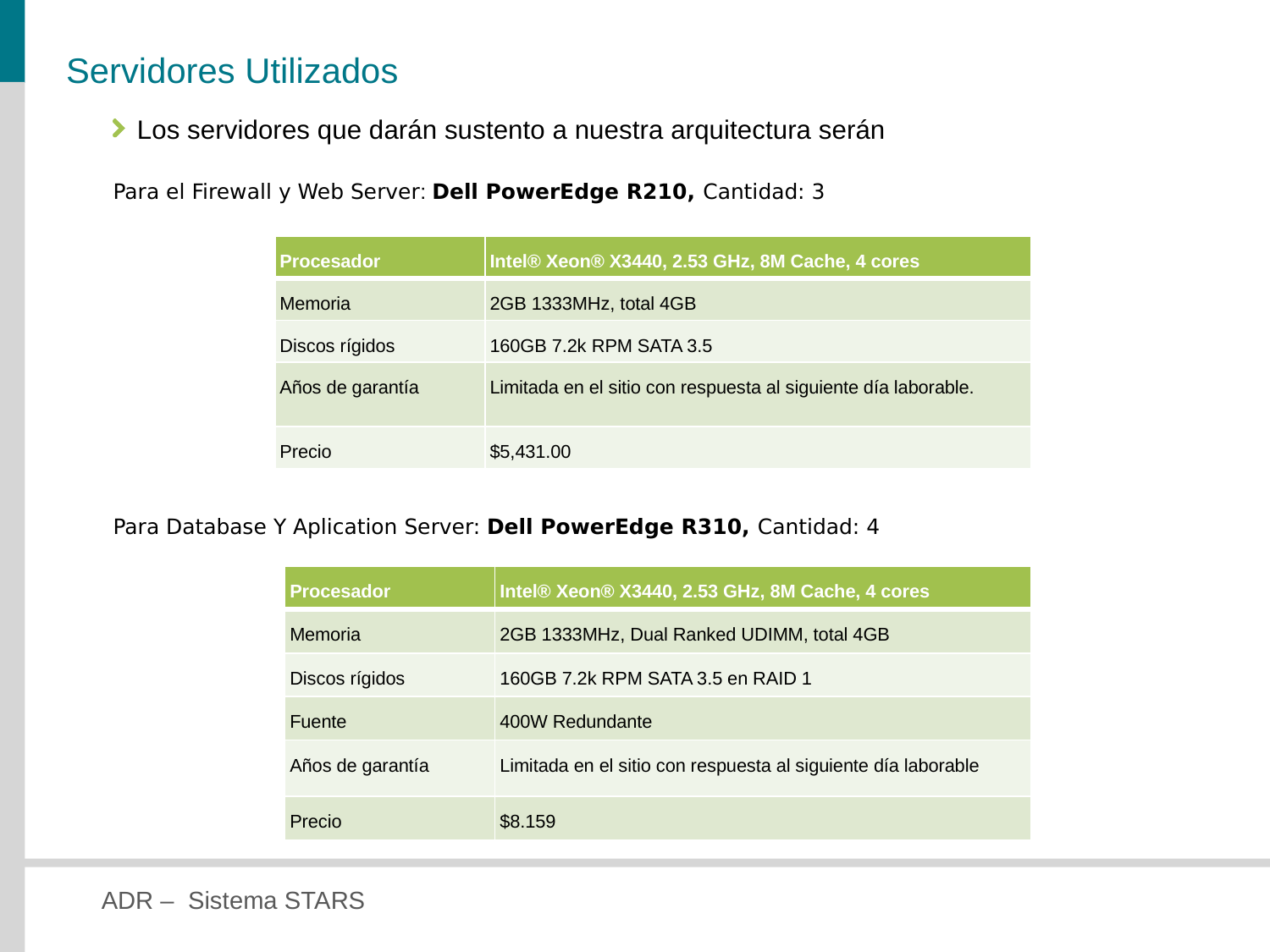

# Servidores Utilizados
Los servidores que darán sustento a nuestra arquitectura serán

Para el Firewall y Web Server: Dell PowerEdge R210, Cantidad: 3

Para Database Y Aplication Server: Dell PowerEdge R310, Cantidad: 4

| Procesador | Intel® Xeon® X3440, 2.53 GHz, 8M Cache, 4 cores |
| --- | --- |
| Memoria | 2GB 1333MHz, total 4GB |
| Discos rígidos | 160GB 7.2k RPM SATA 3.5 |
| Años de garantía | Limitada en el sitio con respuesta al siguiente día laborable. |
| Precio | $5,431.00 |
| Procesador | Intel® Xeon® X3440, 2.53 GHz, 8M Cache, 4 cores |
| --- | --- |
| Memoria | 2GB 1333MHz, Dual Ranked UDIMM, total 4GB |
| Discos rígidos | 160GB 7.2k RPM SATA 3.5 en RAID 1 |
| Fuente | 400W Redundante |
| Años de garantía | Limitada en el sitio con respuesta al siguiente día laborable |
| Precio | $8.159 |